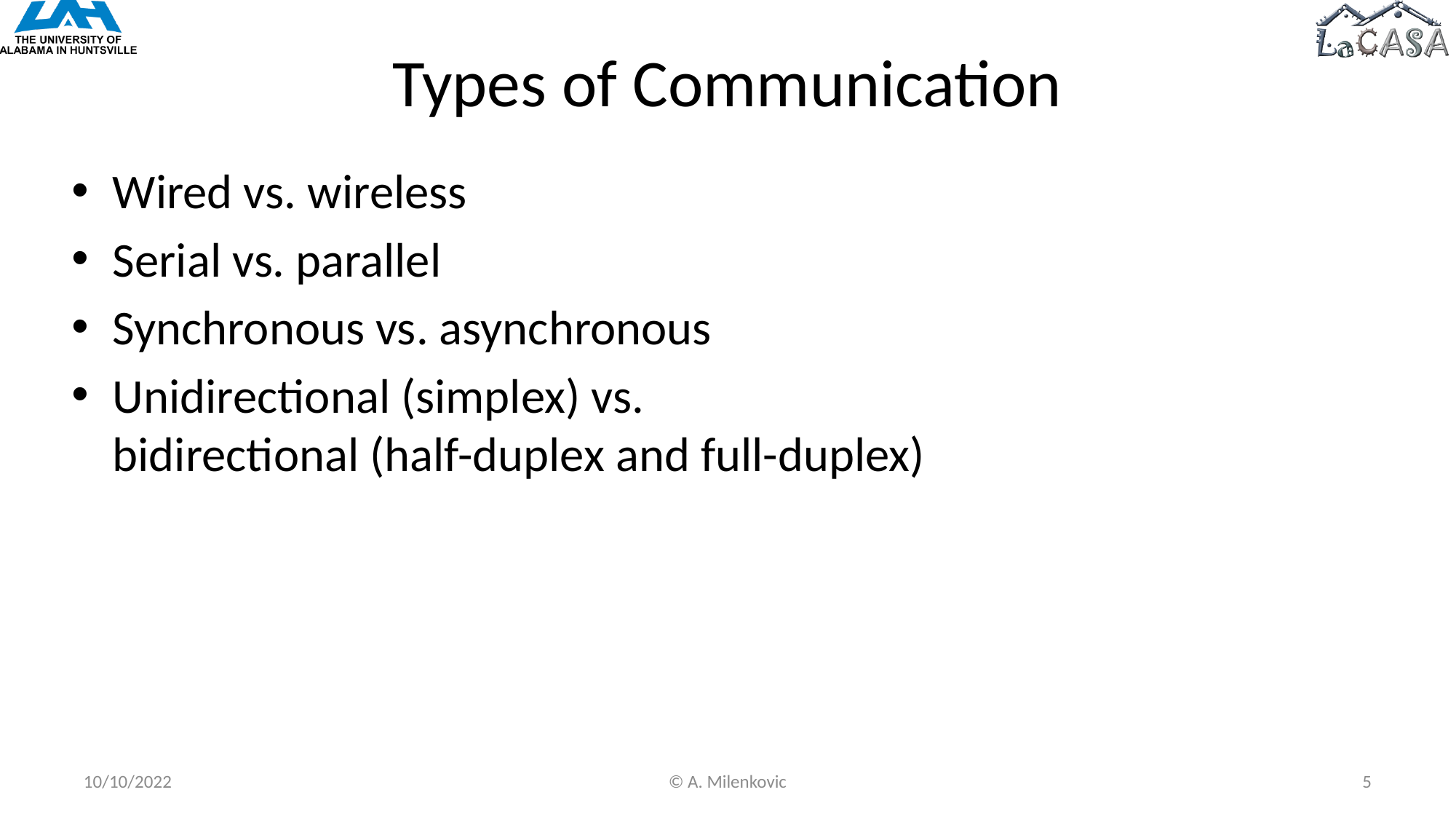

# Types of Communication
Wired vs. wireless
Serial vs. parallel
Synchronous vs. asynchronous
Unidirectional (simplex) vs.
bidirectional (half-duplex and full-duplex)

10/10/2022
© A. Milenkovic
5